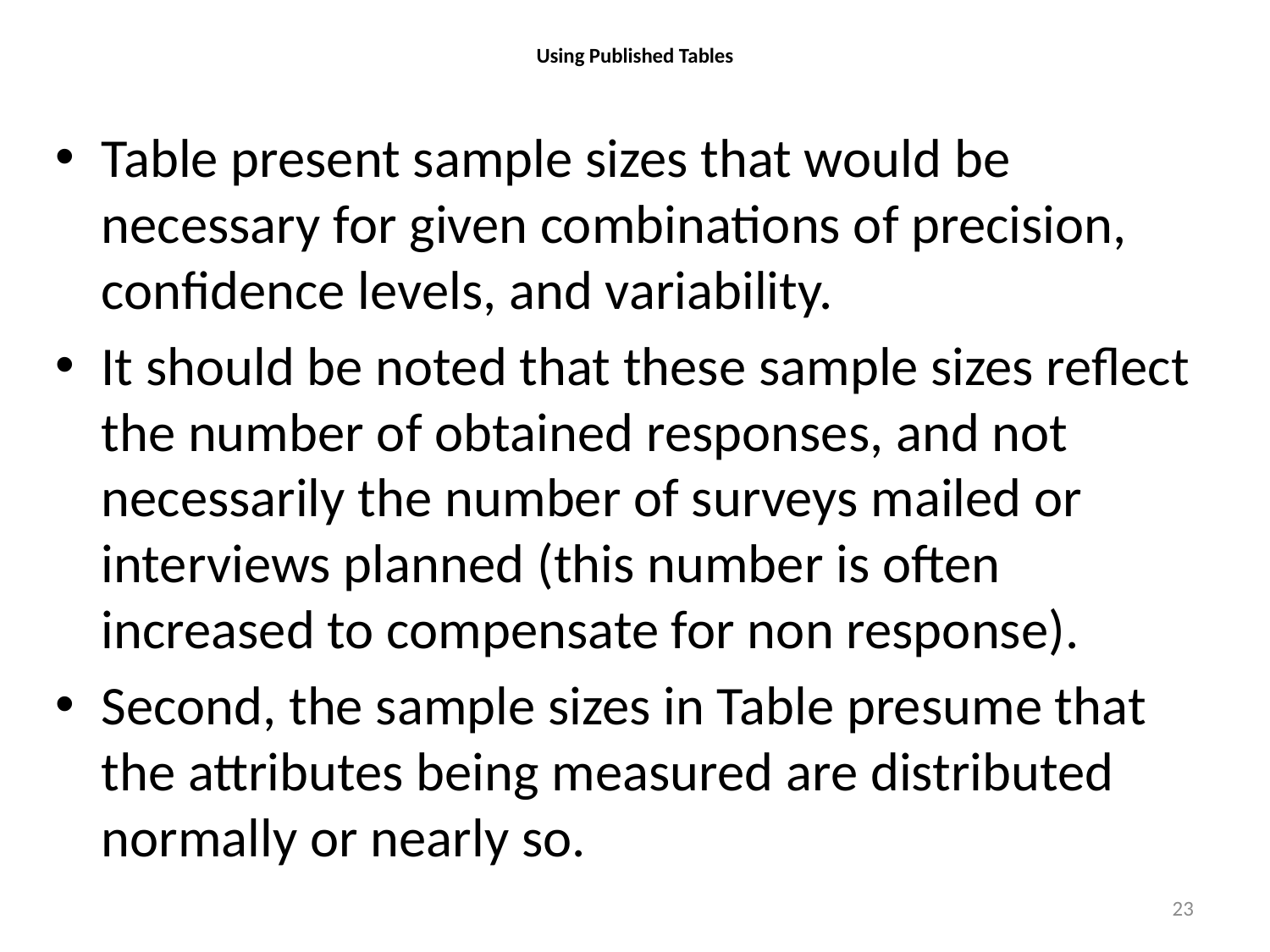

# Using Published Tables
Table present sample sizes that would be necessary for given combinations of precision, confidence levels, and variability.
It should be noted that these sample sizes reflect the number of obtained responses, and not necessarily the number of surveys mailed or interviews planned (this number is often increased to compensate for non response).
Second, the sample sizes in Table presume that the attributes being measured are distributed normally or nearly so.

23